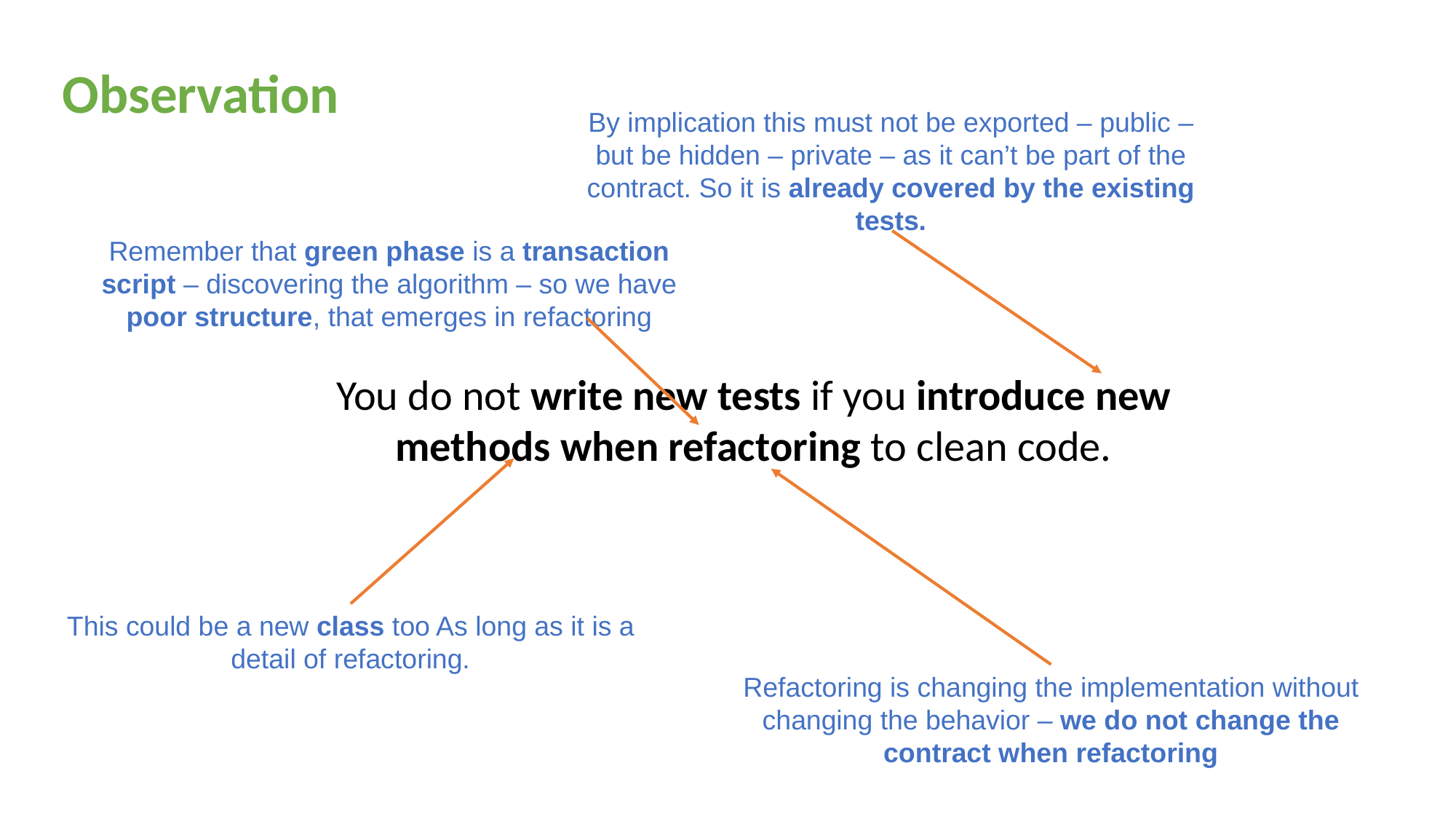

Observation
By implication this must not be exported – public – but be hidden – private – as it can’t be part of the contract. So it is already covered by the existing tests.
Remember that green phase is a transaction script – discovering the algorithm – so we have poor structure, that emerges in refactoring
You do not write new tests if you introduce new methods when refactoring to clean code.

This could be a new class too As long as it is a detail of refactoring.
Refactoring is changing the implementation without changing the behavior – we do not change the contract when refactoring